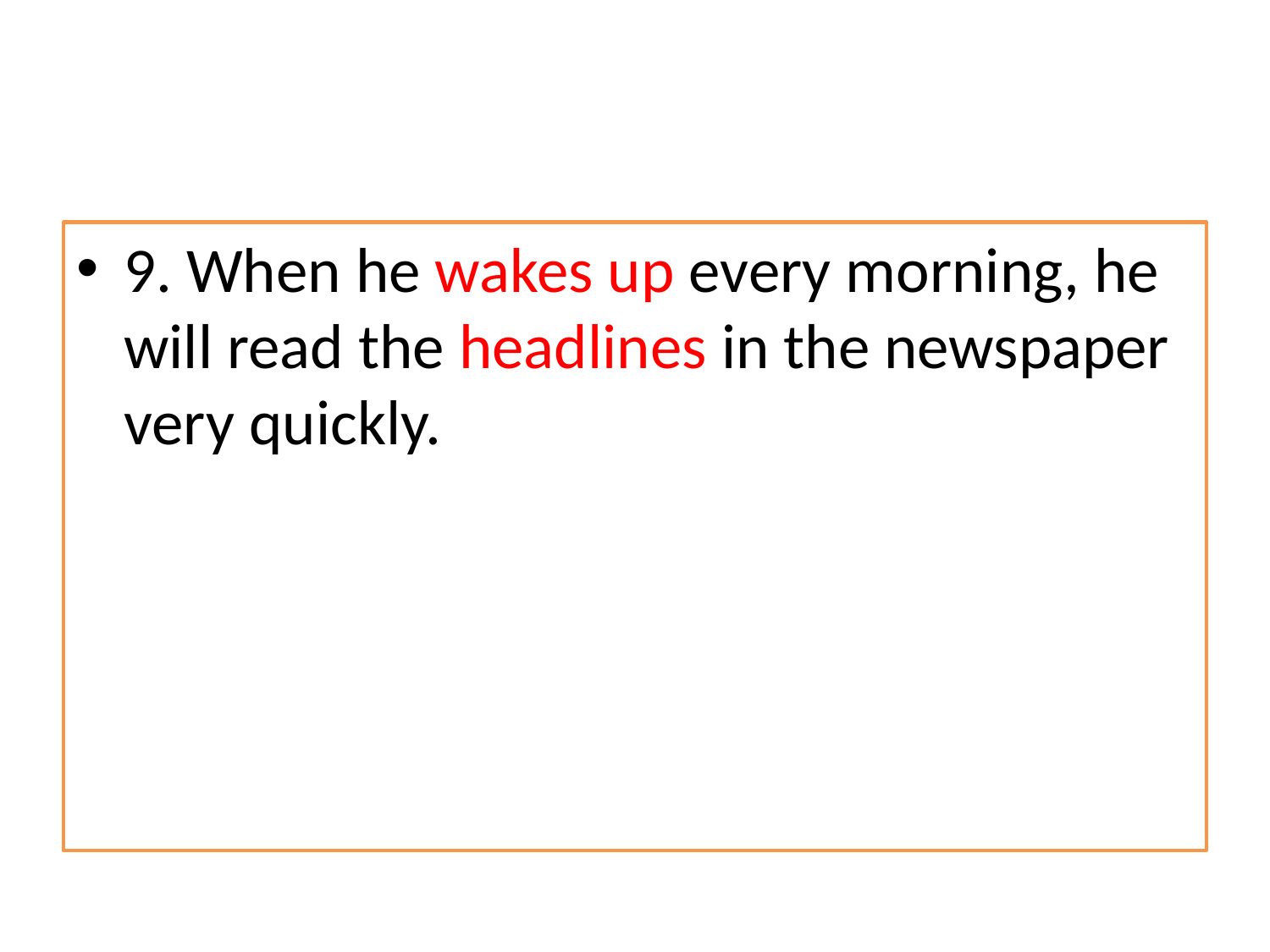

#
9. When he wakes up every morning, he will read the headlines in the newspaper very quickly.